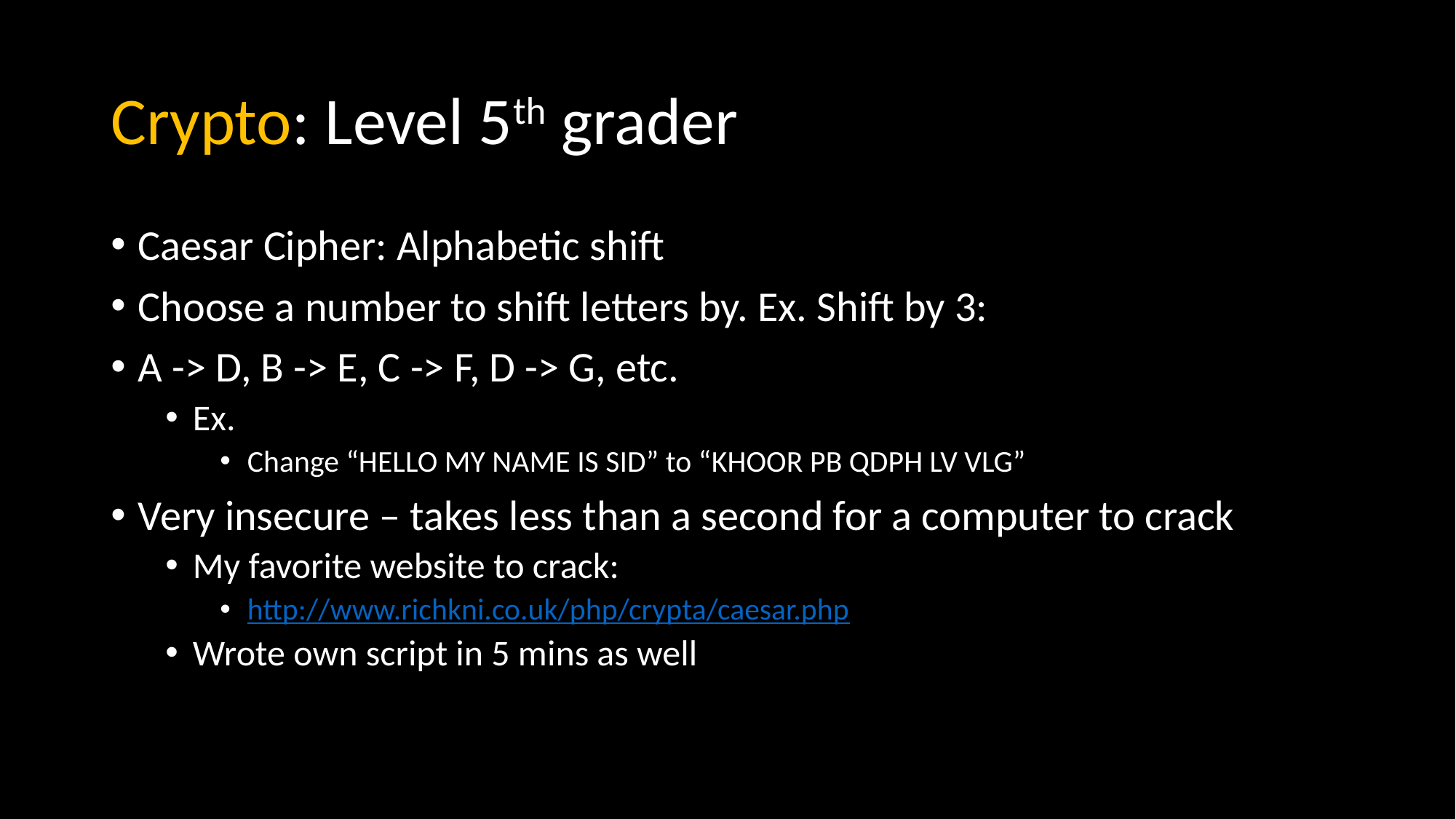

# Crypto: Level 5th grader
Caesar Cipher: Alphabetic shift
Choose a number to shift letters by. Ex. Shift by 3:
A -> D, B -> E, C -> F, D -> G, etc.
Ex.
Change “HELLO MY NAME IS SID” to “KHOOR PB QDPH LV VLG”
Very insecure – takes less than a second for a computer to crack
My favorite website to crack:
http://www.richkni.co.uk/php/crypta/caesar.php
Wrote own script in 5 mins as well